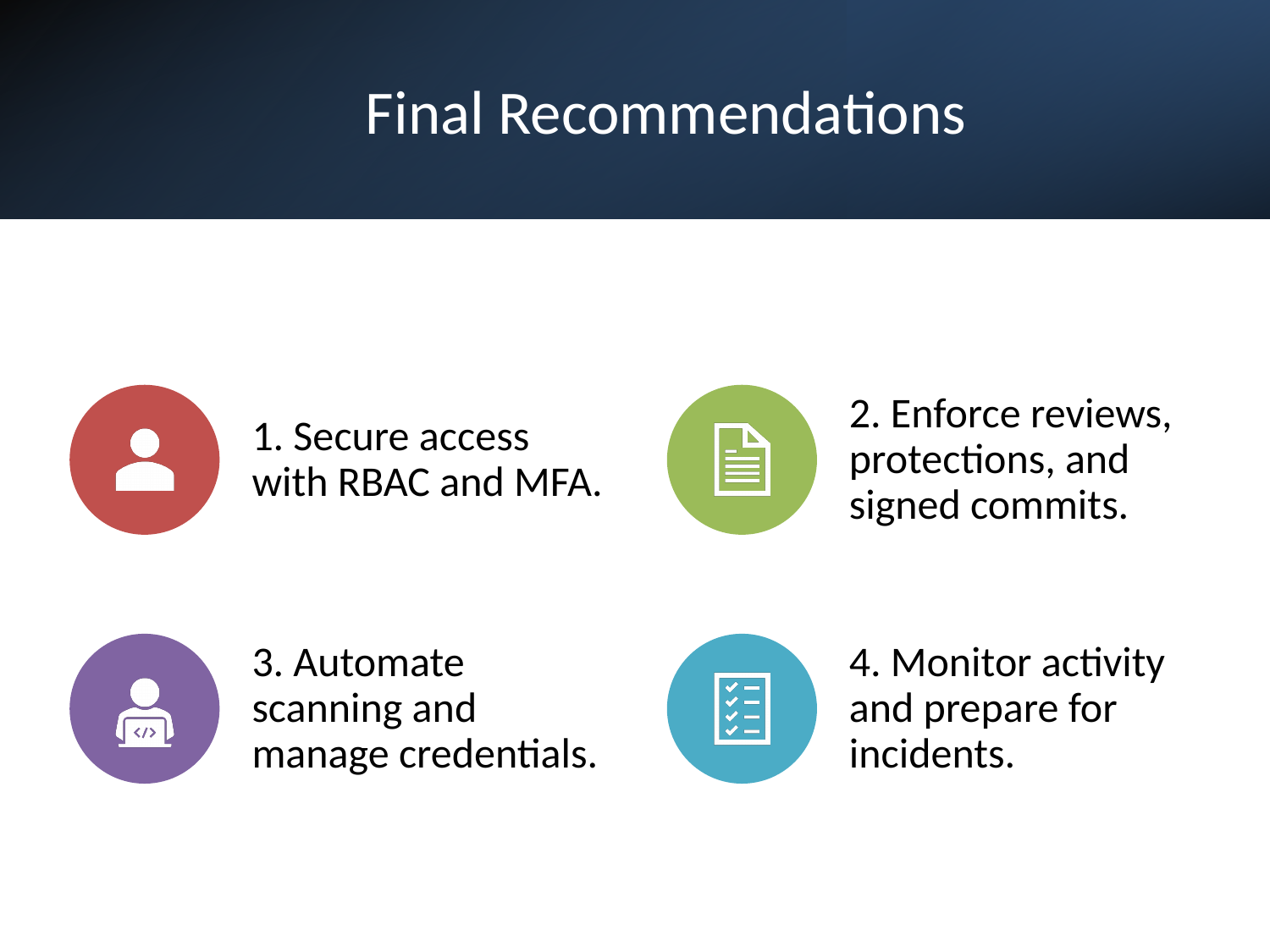

# Final Recommendations
1. Secure access with RBAC and MFA.
2. Enforce reviews, protections, and signed commits.
3. Automate scanning and manage credentials.
4. Monitor activity and prepare for incidents.